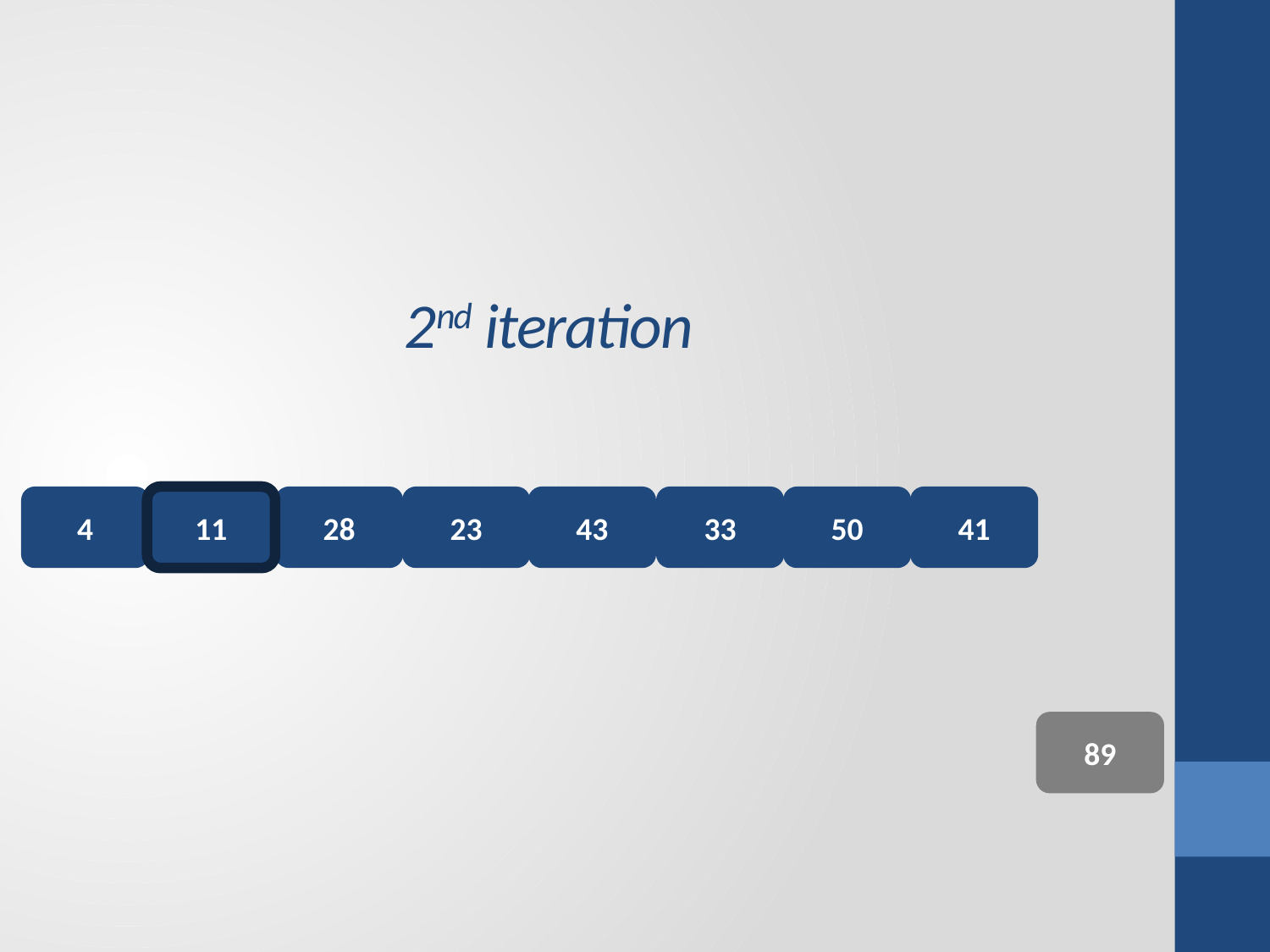

2nd iteration
4
11
28
23
43
33
50
41
89